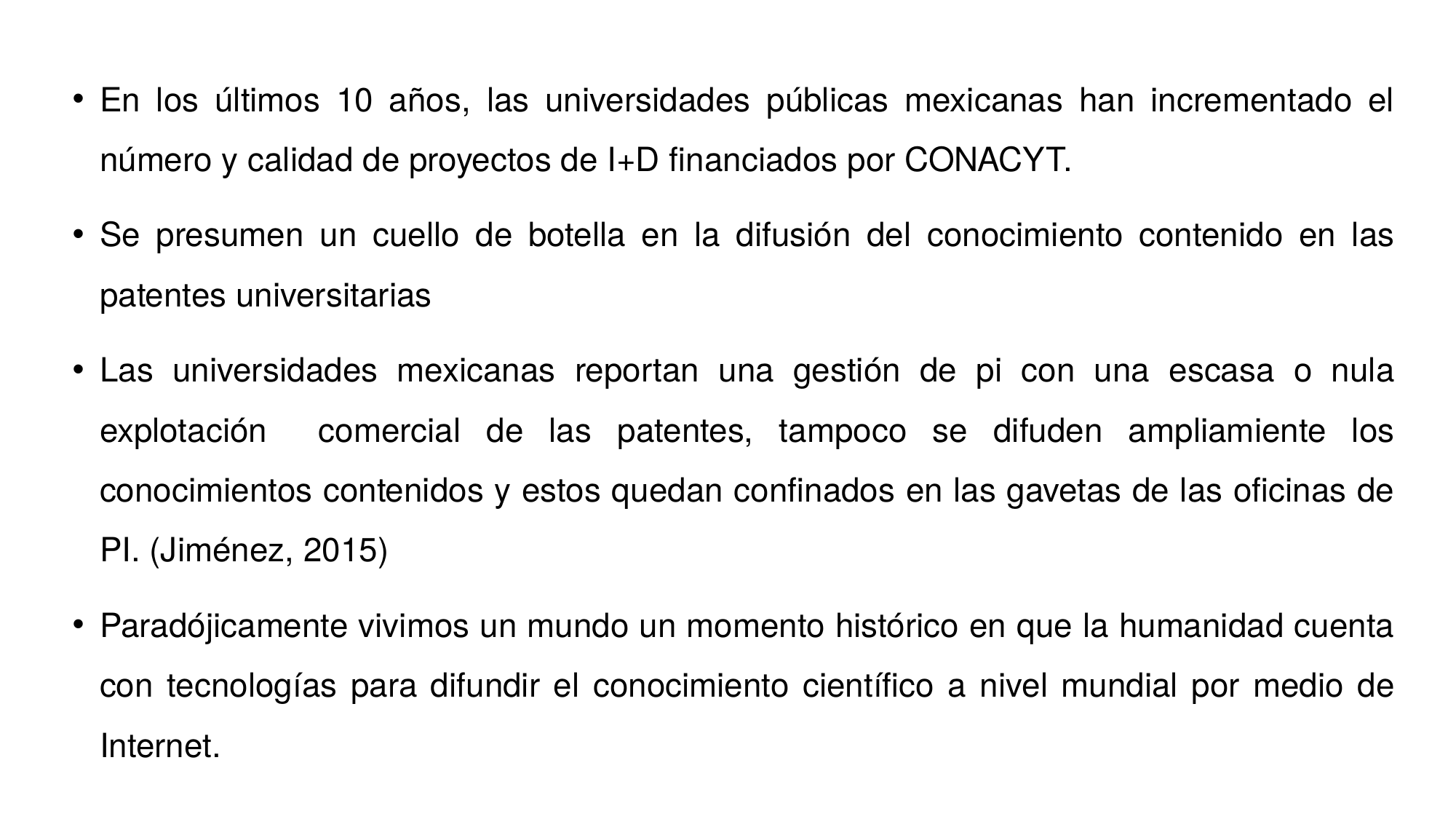

En los últimos 10 años, las universidades públicas mexicanas han incrementado el número y calidad de proyectos de I+D financiados por CONACYT.
Se presumen un cuello de botella en la difusión del conocimiento contenido en las patentes universitarias
Las universidades mexicanas reportan una gestión de pi con una escasa o nula explotación  comercial de las patentes, tampoco se difuden ampliamiente los conocimientos contenidos y estos quedan confinados en las gavetas de las oficinas de PI. (Jiménez, 2015)
Paradójicamente vivimos un mundo un momento histórico en que la humanidad cuenta con tecnologías para difundir el conocimiento científico a nivel mundial por medio de Internet.